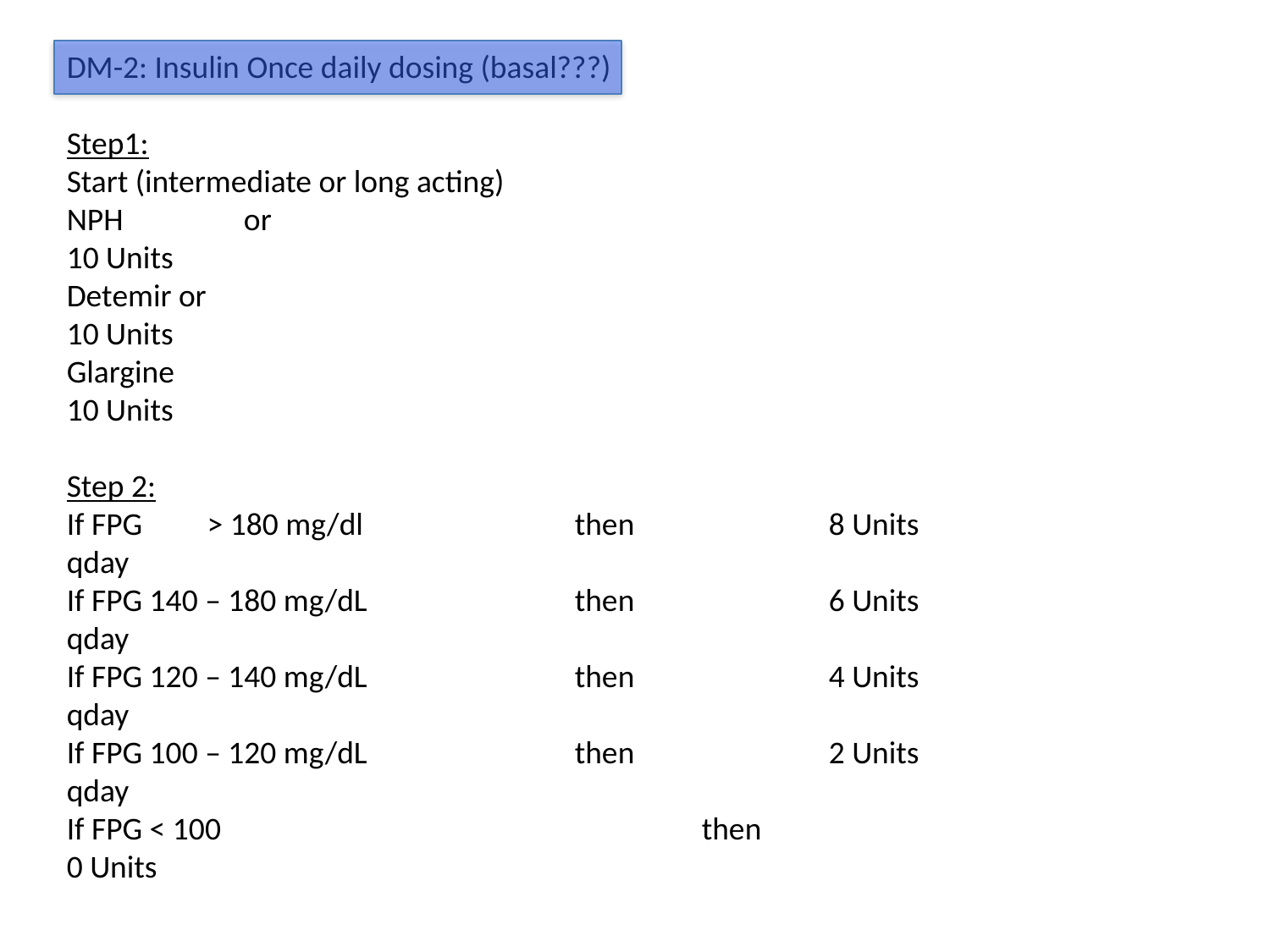

DM-2: Insulin Once daily dosing (basal???)

Step1:
Start (intermediate or long acting)
NPH	       or						10 Units
Detemir or						10 Units
Glargine 							10 Units

Step 2:
If FPG         > 180 mg/dl		then		8 Units qday
If FPG 140 – 180 mg/dL		then		6 Units qday
If FPG 120 – 140 mg/dL		then		4 Units qday
If FPG 100 – 120 mg/dL		then		2 Units qday
If FPG < 100				then		0 Units

Monitor
ADR:
	Blood sugar
	Wt gain
	Skin rxn
Glycemic control
	HgA1c in 3 months